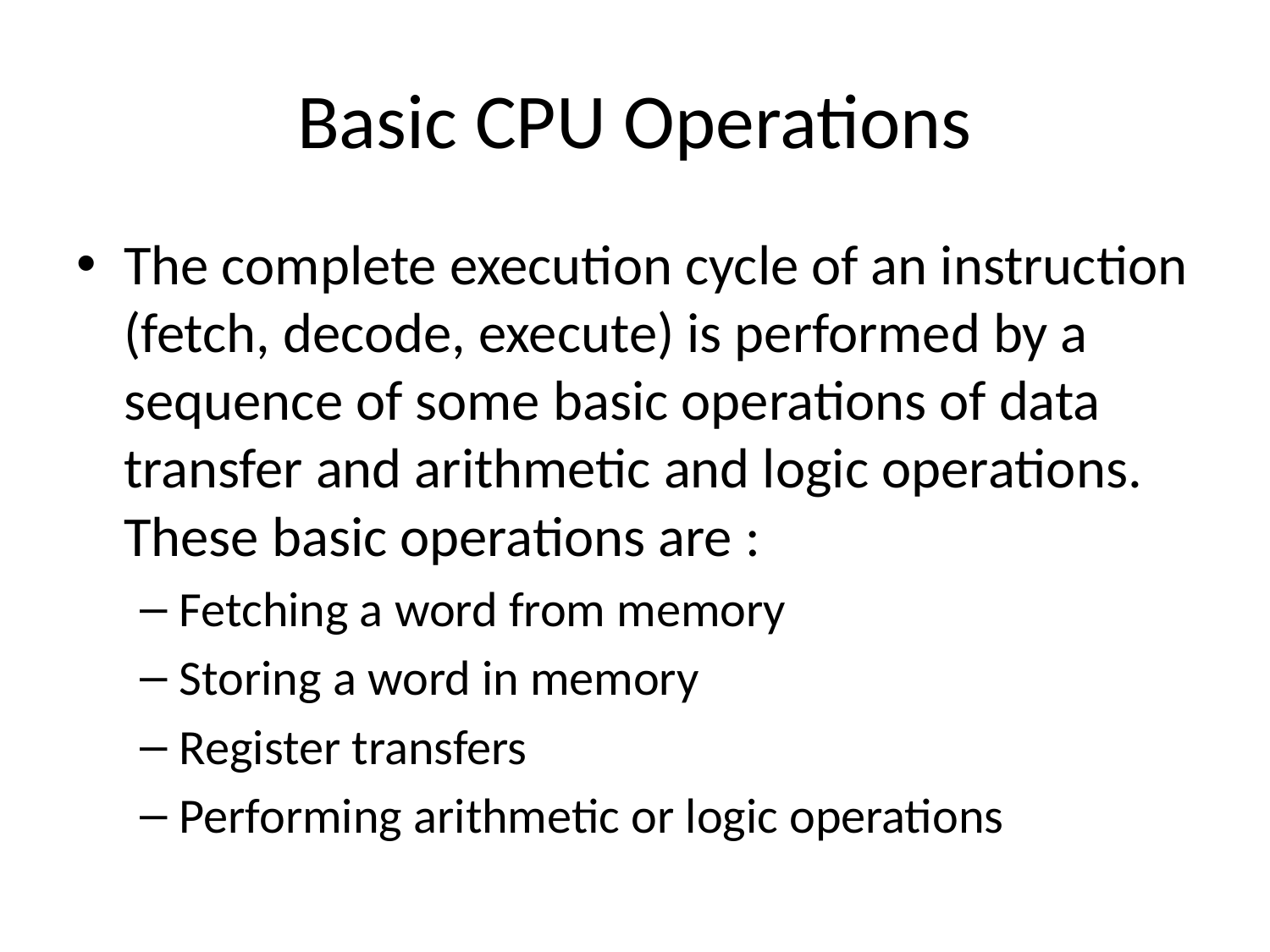

# Basic CPU Operations
The complete execution cycle of an instruction (fetch, decode, execute) is performed by a sequence of some basic operations of data transfer and arithmetic and logic oper­ations. These basic operations are :
Fetching a word from memory
Storing a word in memory
Register transfers
Performing arithmetic or logic operations